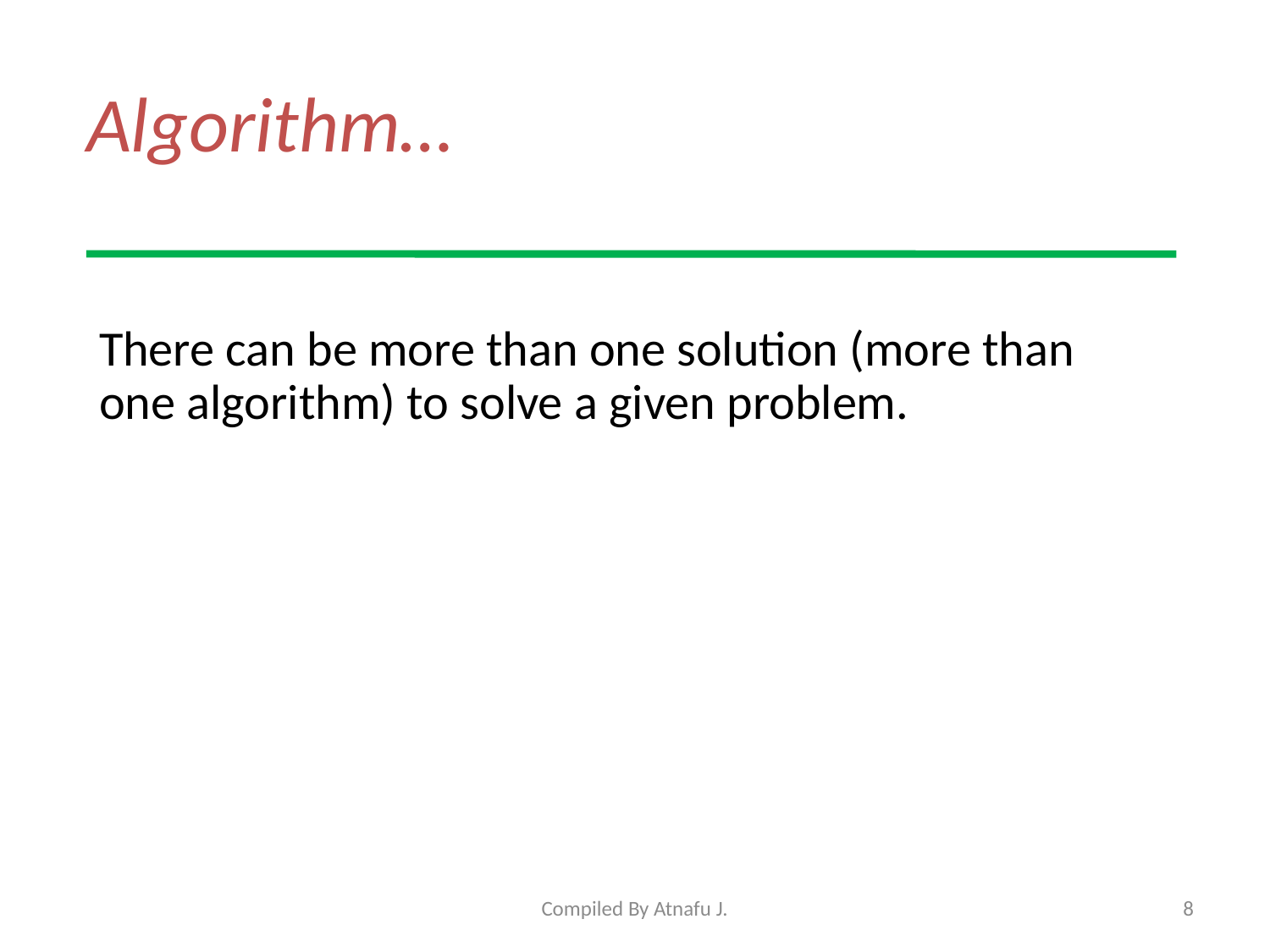

# Algorithm…
There can be more than one solution (more than one algorithm) to solve a given problem.

Compiled By Atnafu J.
8